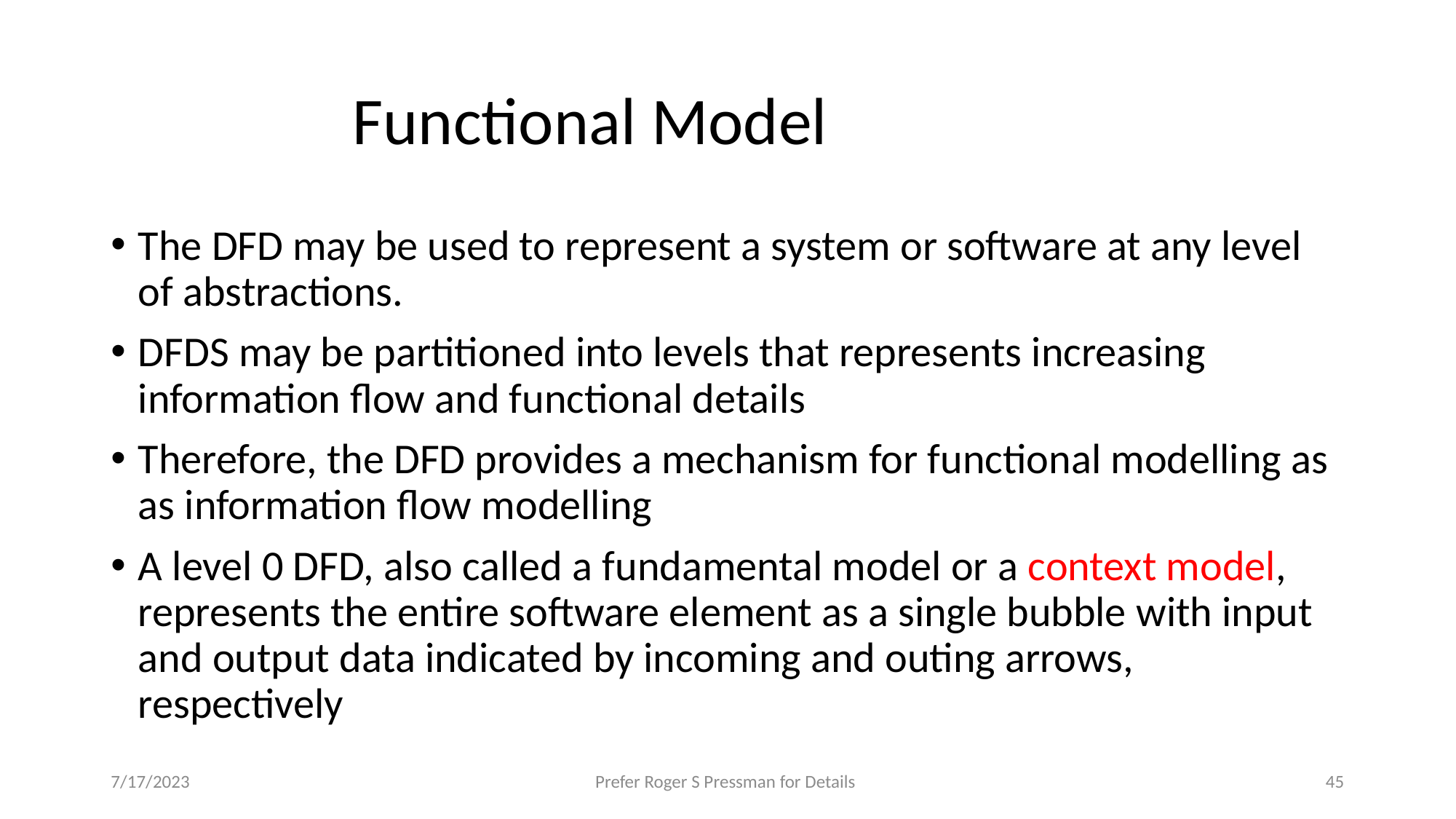

# Functional Model
The DFD may be used to represent a system or software at any level of abstractions.
DFDS may be partitioned into levels that represents increasing information flow and functional details
Therefore, the DFD provides a mechanism for functional modelling as as information flow modelling
A level 0 DFD, also called a fundamental model or a context model, represents the entire software element as a single bubble with input and output data indicated by incoming and outing arrows, respectively
7/17/2023
Prefer Roger S Pressman for Details
45